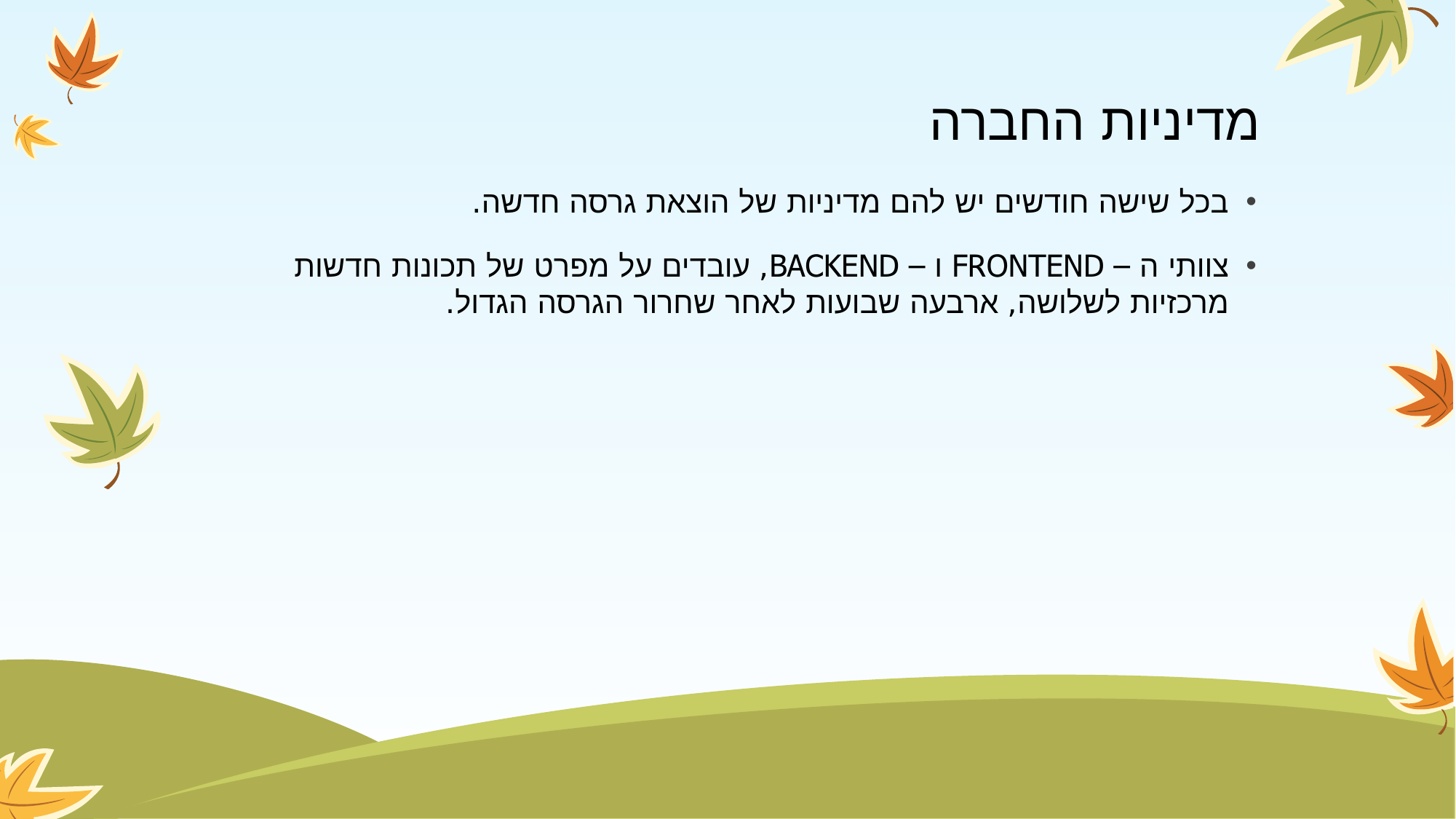

# מדיניות החברה
בכל שישה חודשים יש להם מדיניות של הוצאת גרסה חדשה.
צוותי ה – FRONTEND ו – BACKEND, עובדים על מפרט של תכונות חדשות מרכזיות לשלושה, ארבעה שבועות לאחר שחרור הגרסה הגדול.